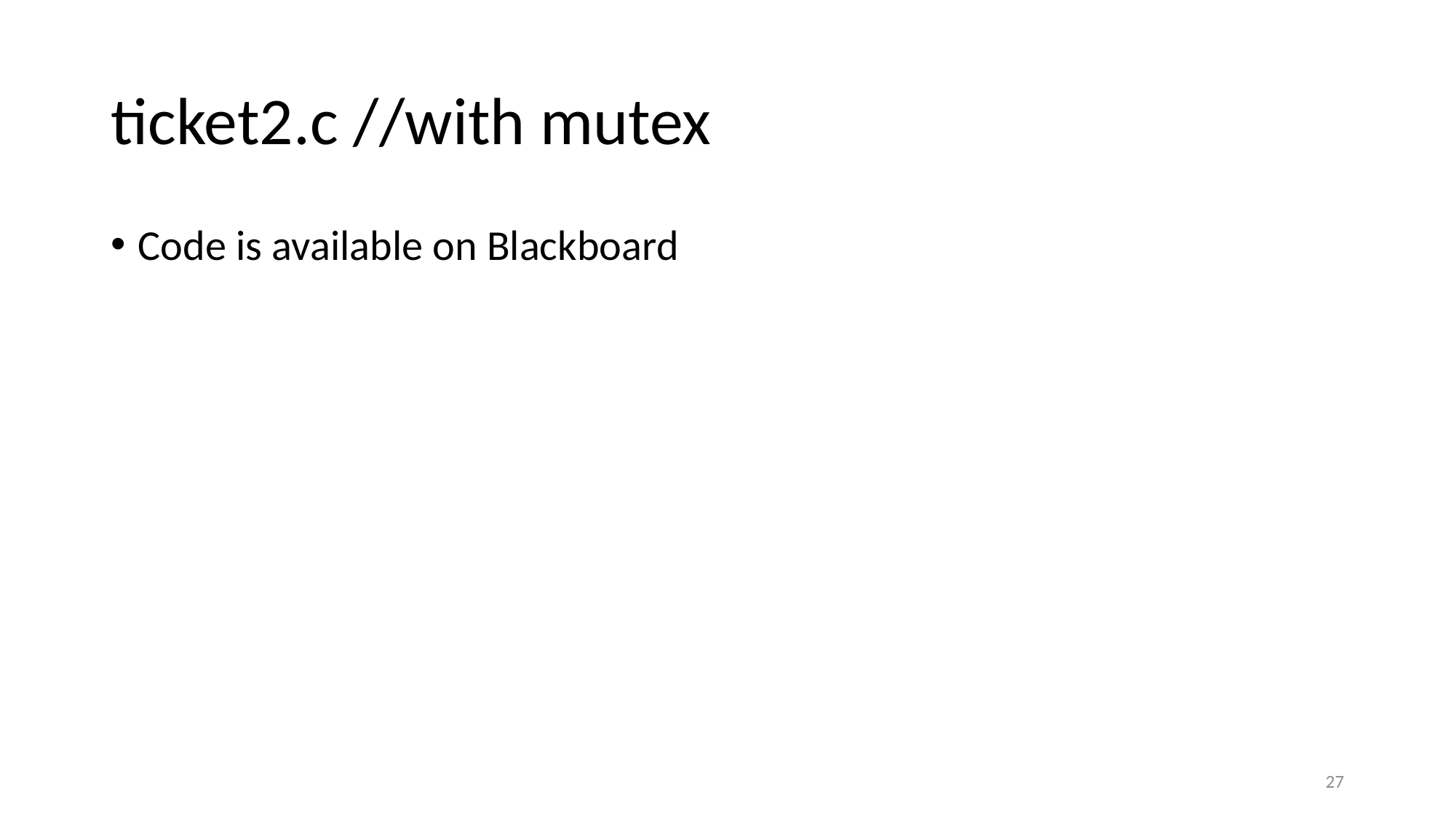

# ticket2.c //with mutex
Code is available on Blackboard
27